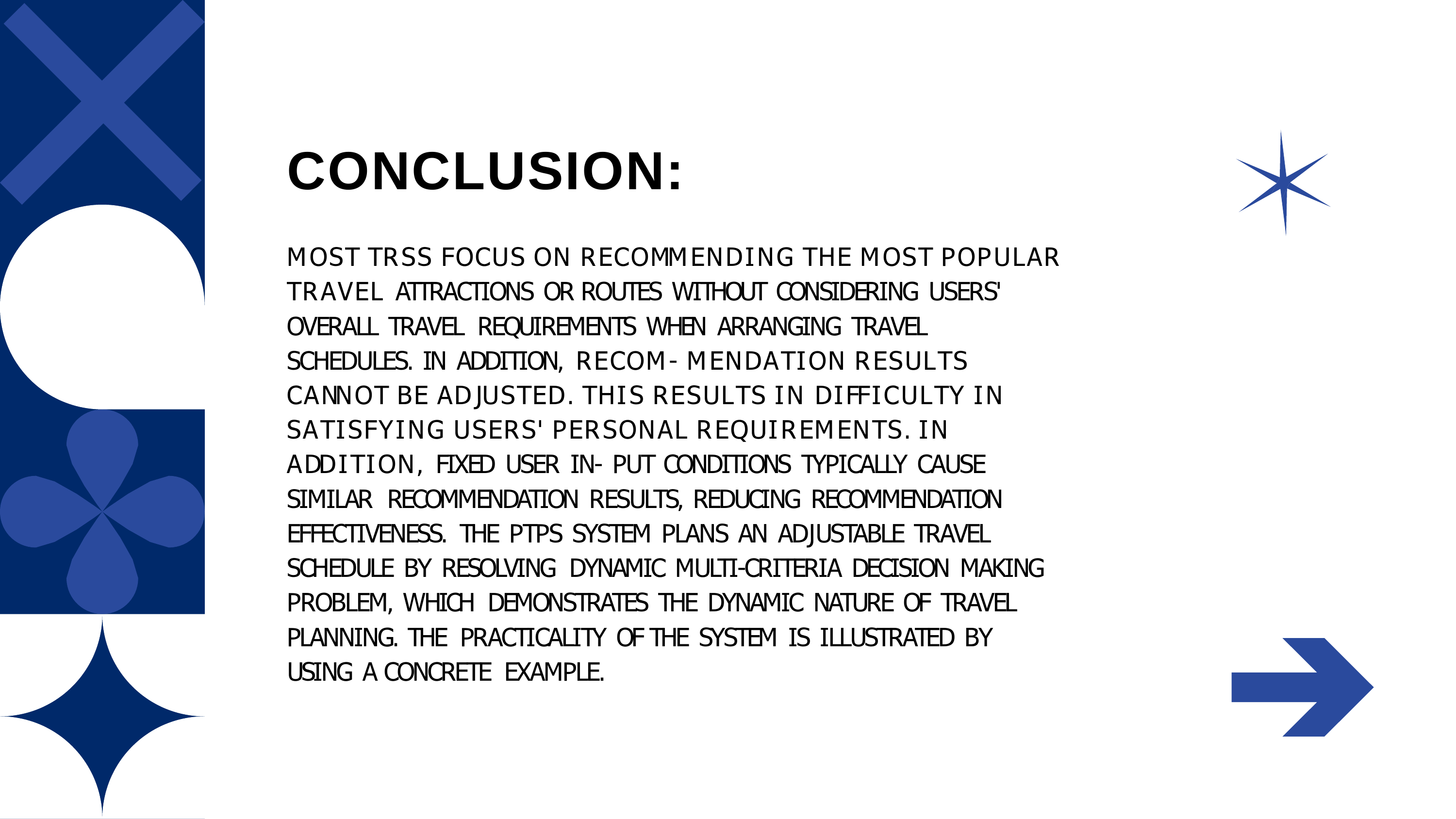

# CONCLUSION:
MOST TRSS FOCUS ON RECOMMENDING THE MOST POPULAR TRAVEL  ATTRACTIONS OR ROUTES WITHOUT CONSIDERING USERS' OVERALL TRAVEL  REQUIREMENTS WHEN ARRANGING TRAVEL SCHEDULES. IN ADDITION,  RECOM- MENDATION RESULTS CANNOT BE ADJUSTED. THIS RESULTS IN  DIFFICULTY IN SATISFYING USERS' PERSONAL REQUIREMENTS. IN ADDITION,  FIXED USER IN- PUT CONDITIONS TYPICALLY CAUSE SIMILAR  RECOMMENDATION RESULTS, REDUCING RECOMMENDATION EFFECTIVENESS.  THE PTPS SYSTEM PLANS AN ADJUSTABLE TRAVEL SCHEDULE BY RESOLVING  DYNAMIC MULTI-CRITERIA DECISION MAKING PROBLEM, WHICH  DEMONSTRATES THE DYNAMIC NATURE OF TRAVEL PLANNING. THE  PRACTICALITY OF THE SYSTEM IS ILLUSTRATED BY USING A CONCRETE  EXAMPLE.